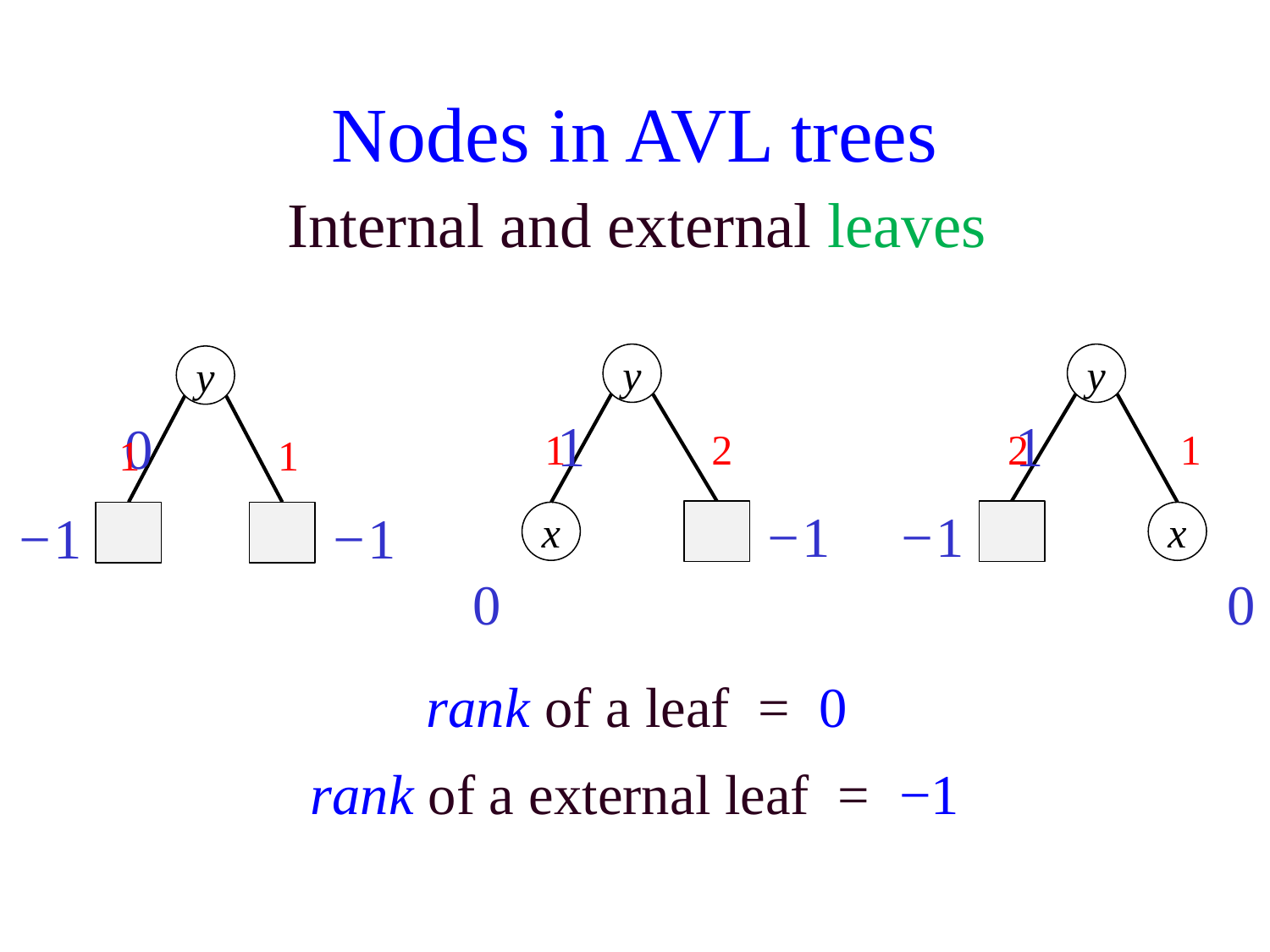

Nodes in AVL trees
Internal and external leaves
 1
y
 1
 2
 0
−1

x
 1
y
 1
 2
 0
−1

x
 0
y
 1
 1
−1

−1

rank of a leaf  =  0
rank of a external leaf  =  −1